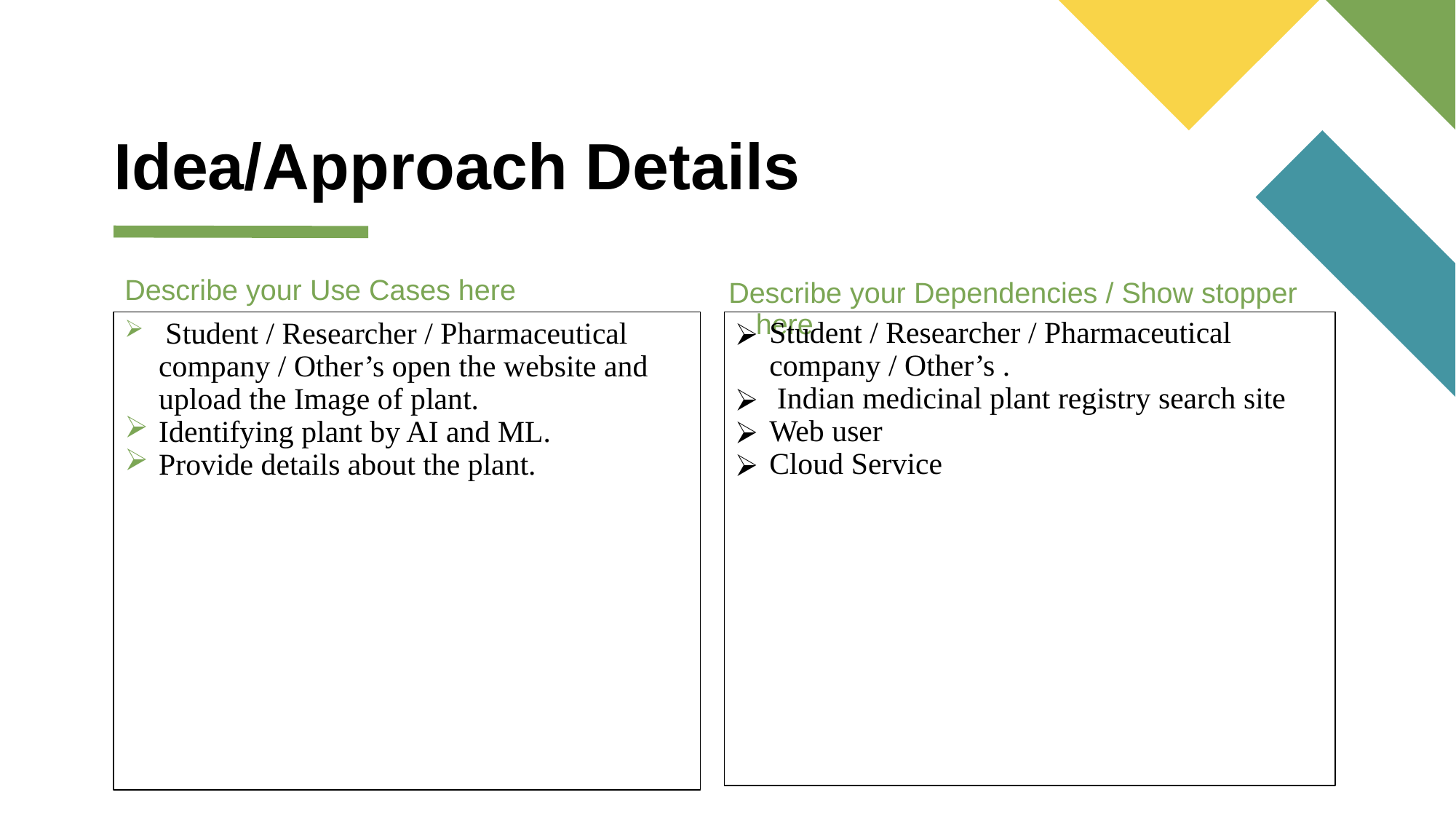

# Idea/Approach Details
Describe your Use Cases here
Describe your Dependencies / Show stopper here
 Student / Researcher / Pharmaceutical company / Other’s open the website and upload the Image of plant.
Identifying plant by AI and ML.
Provide details about the plant.

Student / Researcher / Pharmaceutical company / Other’s .
 Indian medicinal plant registry search site
Web user
Cloud Service